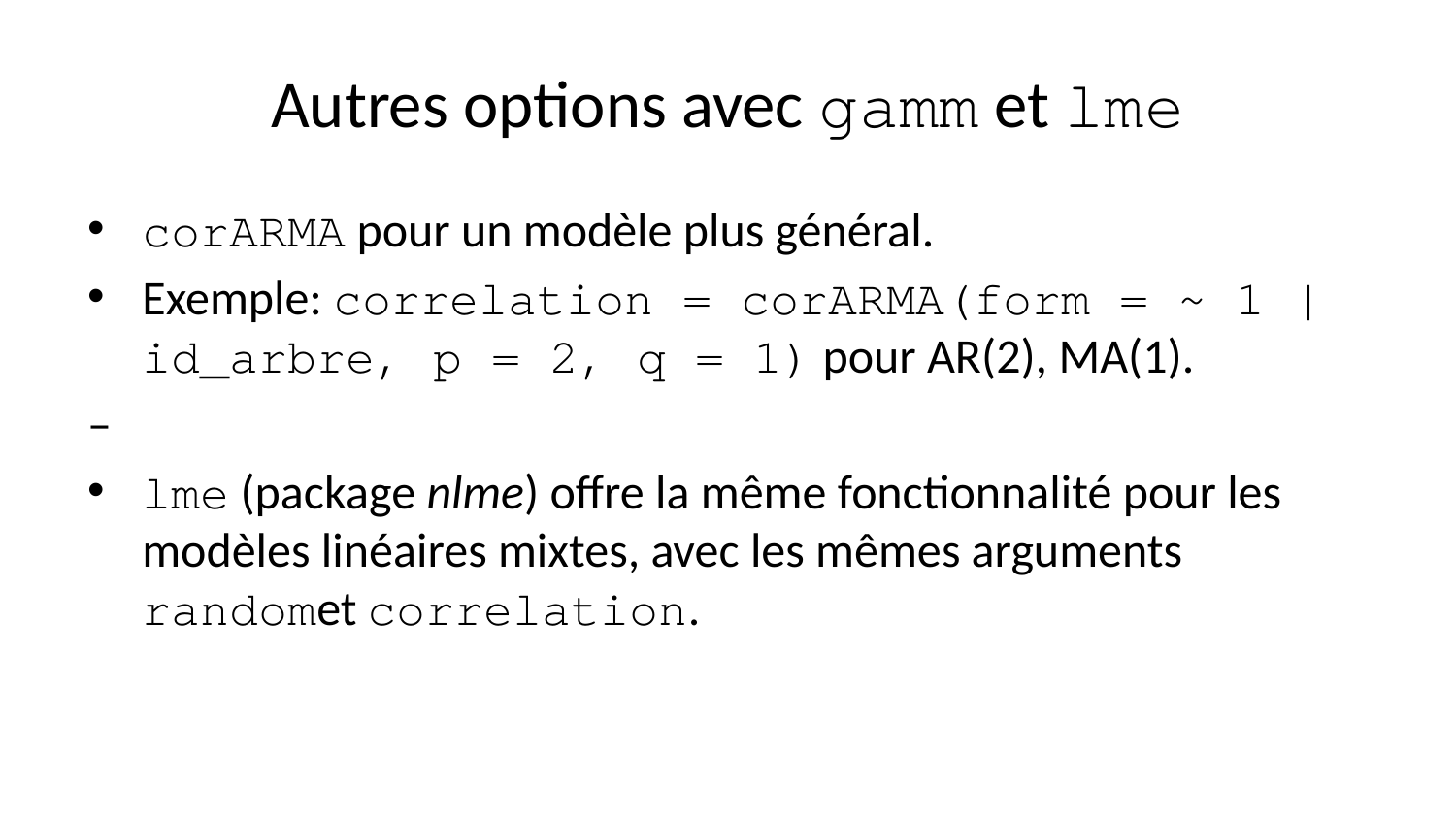

# Autres options avec gamm et lme
corARMA pour un modèle plus général.
Exemple: correlation = corARMA(form = ~ 1 | id_arbre, p = 2, q = 1) pour AR(2), MA(1).
–
lme (package nlme) offre la même fonctionnalité pour les modèles linéaires mixtes, avec les mêmes arguments randomet correlation.